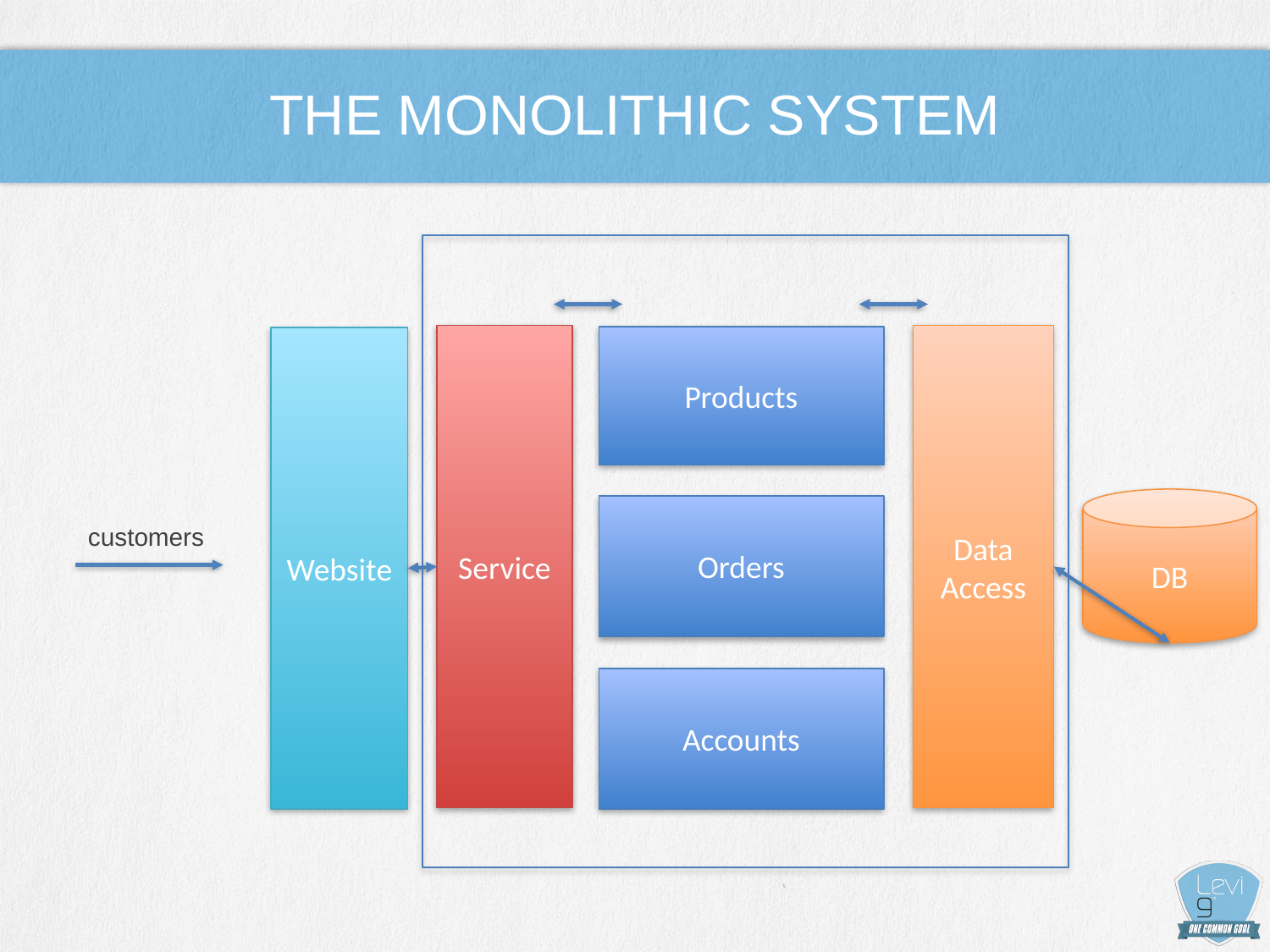

# The monolithic system

Service
Data Access
Products
Website
DB
Orders
customers
Accounts